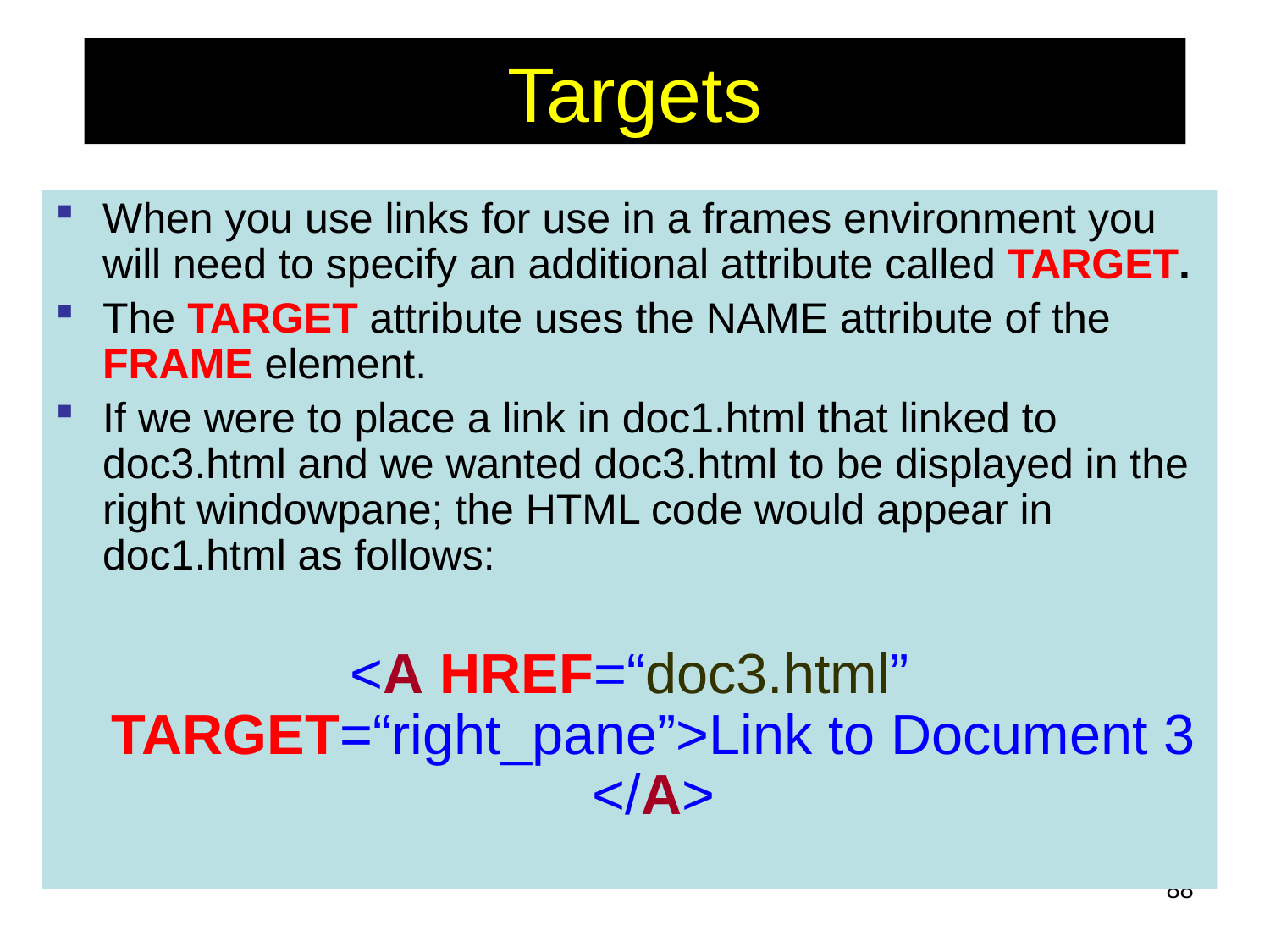

# Targets
When you use links for use in a frames environment you will need to specify an additional attribute called TARGET.
The TARGET attribute uses the NAME attribute of the FRAME element.
If we were to place a link in doc1.html that linked to doc3.html and we wanted doc3.html to be displayed in the right windowpane; the HTML code would appear in doc1.html as follows:

<A HREF=“doc3.html” TARGET=“right_pane”>Link to Document 3 </A>
88